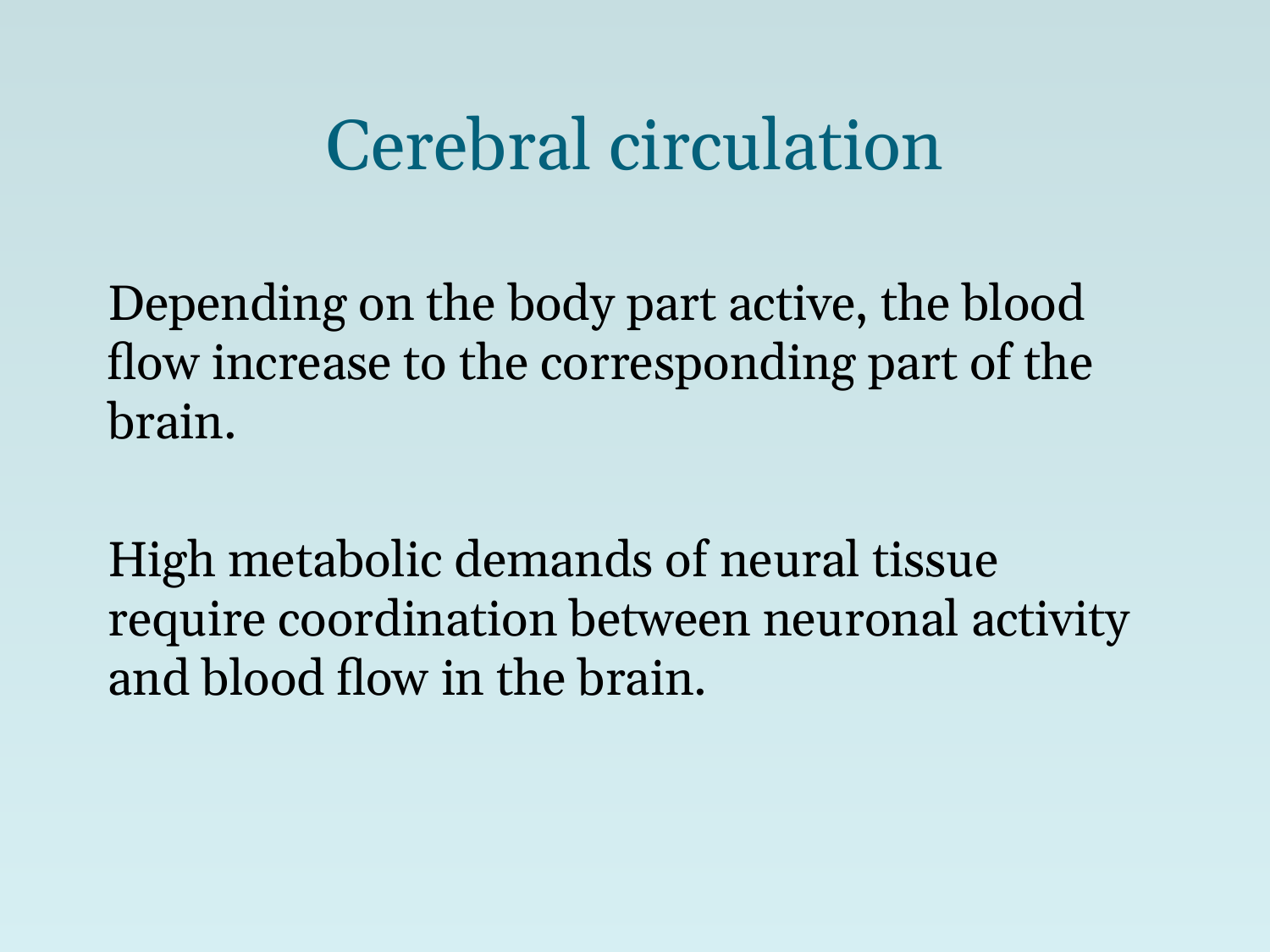

# Cerebral circulation
Depending on the body part active, the blood flow increase to the corresponding part of the brain.

High metabolic demands of neural tissue require coordination between neuronal activity and blood flow in the brain.